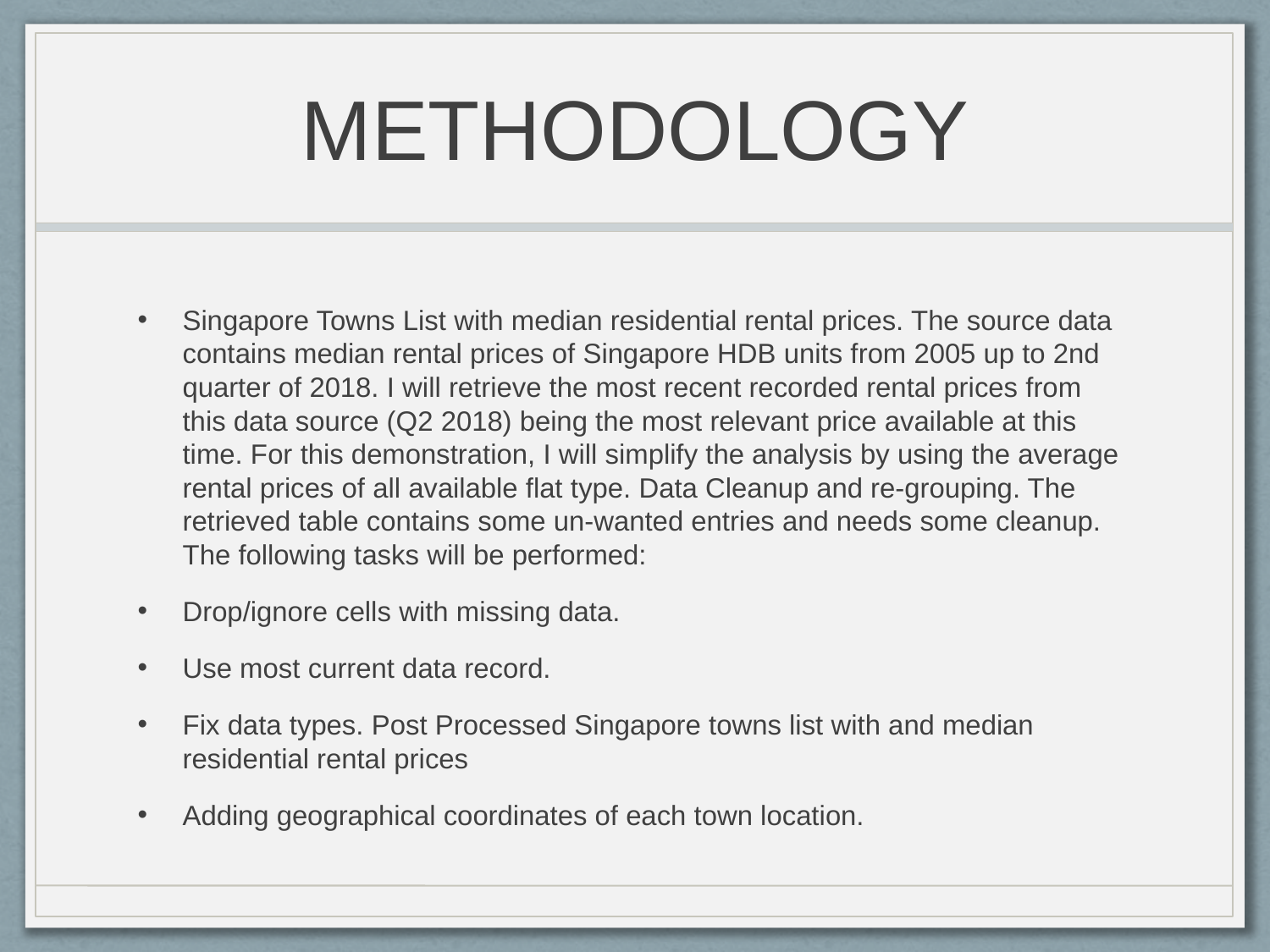

# METHODOLOGY
Singapore Towns List with median residential rental prices. The source data contains median rental prices of Singapore HDB units from 2005 up to 2nd quarter of 2018. I will retrieve the most recent recorded rental prices from this data source (Q2 2018) being the most relevant price available at this time. For this demonstration, I will simplify the analysis by using the average rental prices of all available flat type. Data Cleanup and re-grouping. The retrieved table contains some un-wanted entries and needs some cleanup. The following tasks will be performed:
Drop/ignore cells with missing data.
Use most current data record.
Fix data types. Post Processed Singapore towns list with and median residential rental prices
Adding geographical coordinates of each town location.